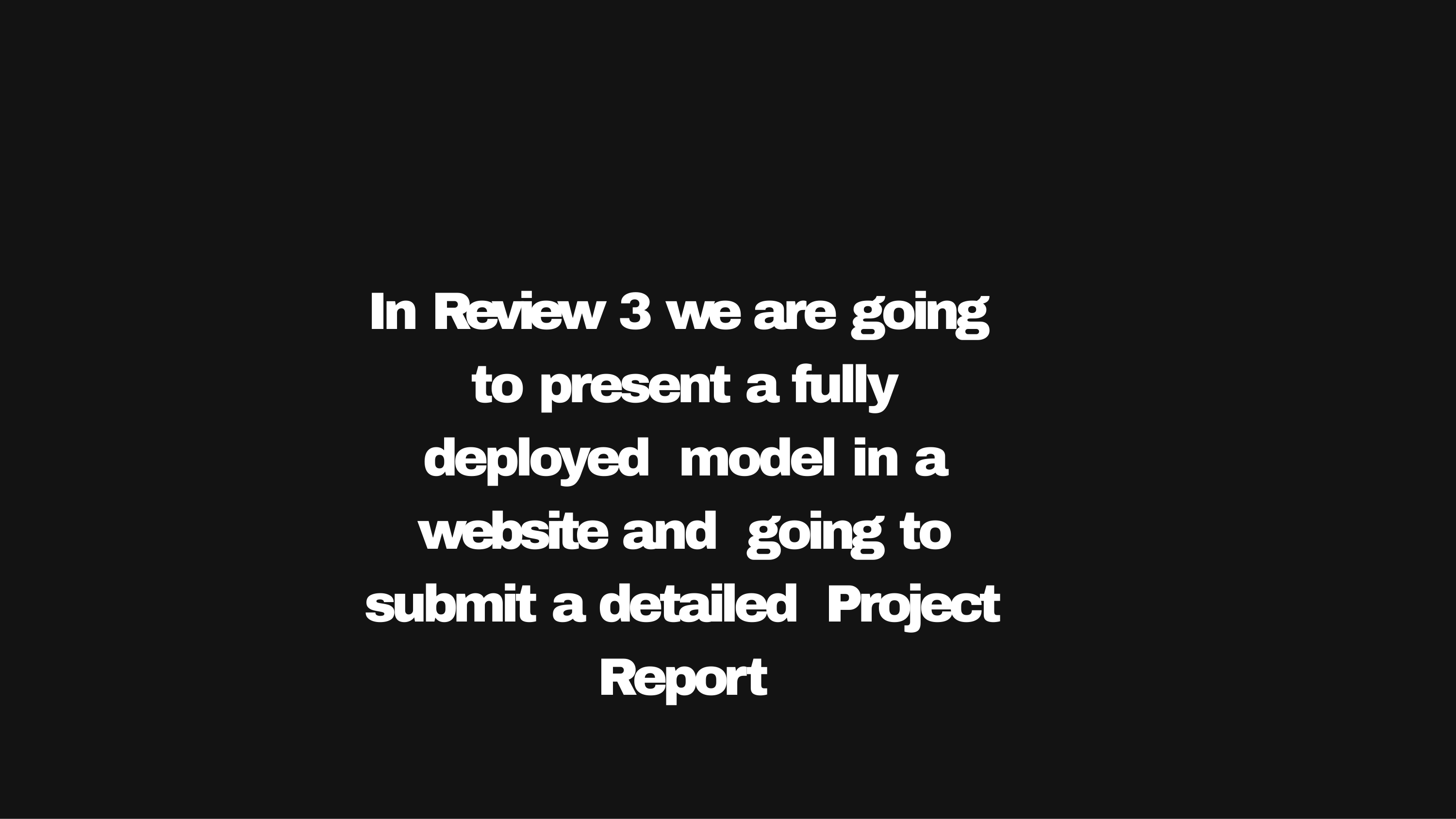

In Review 3 we are going  to present a fully deployed  model in a website and  going to submit a detailed  Project Report